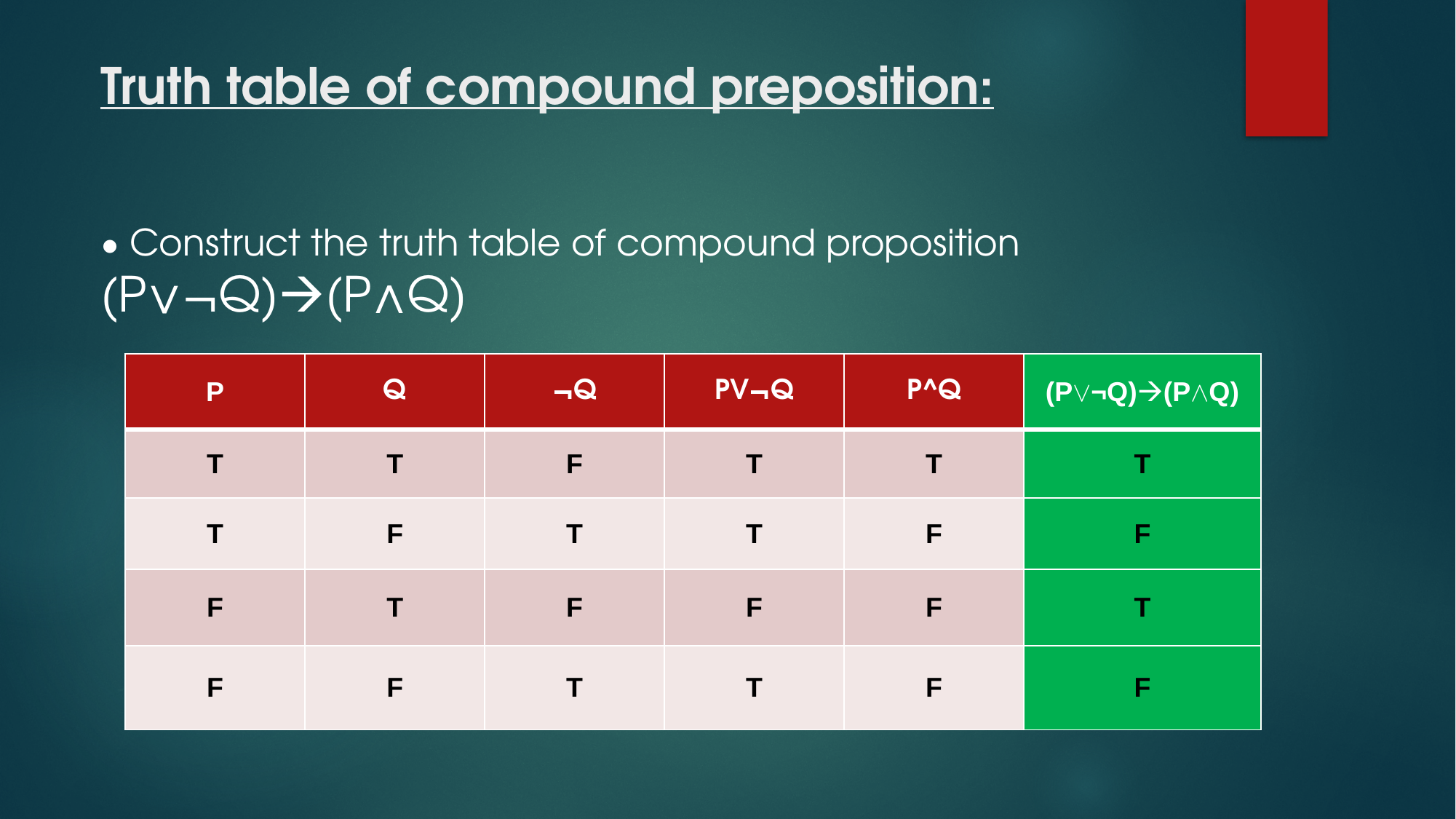

# Truth table of compound preposition:
• Construct the truth table of compound proposition          (P∨¬Q)🡪(P∧Q)
| P | Q | ¬Q | PV¬Q | P^Q | (P∨¬Q)🡪(P∧Q) |
| --- | --- | --- | --- | --- | --- |
| T | T | F | T | T | T |
| T | F | T | T | F | F |
| F | T | F | F | F | T |
| F | F | T | T | F | F |